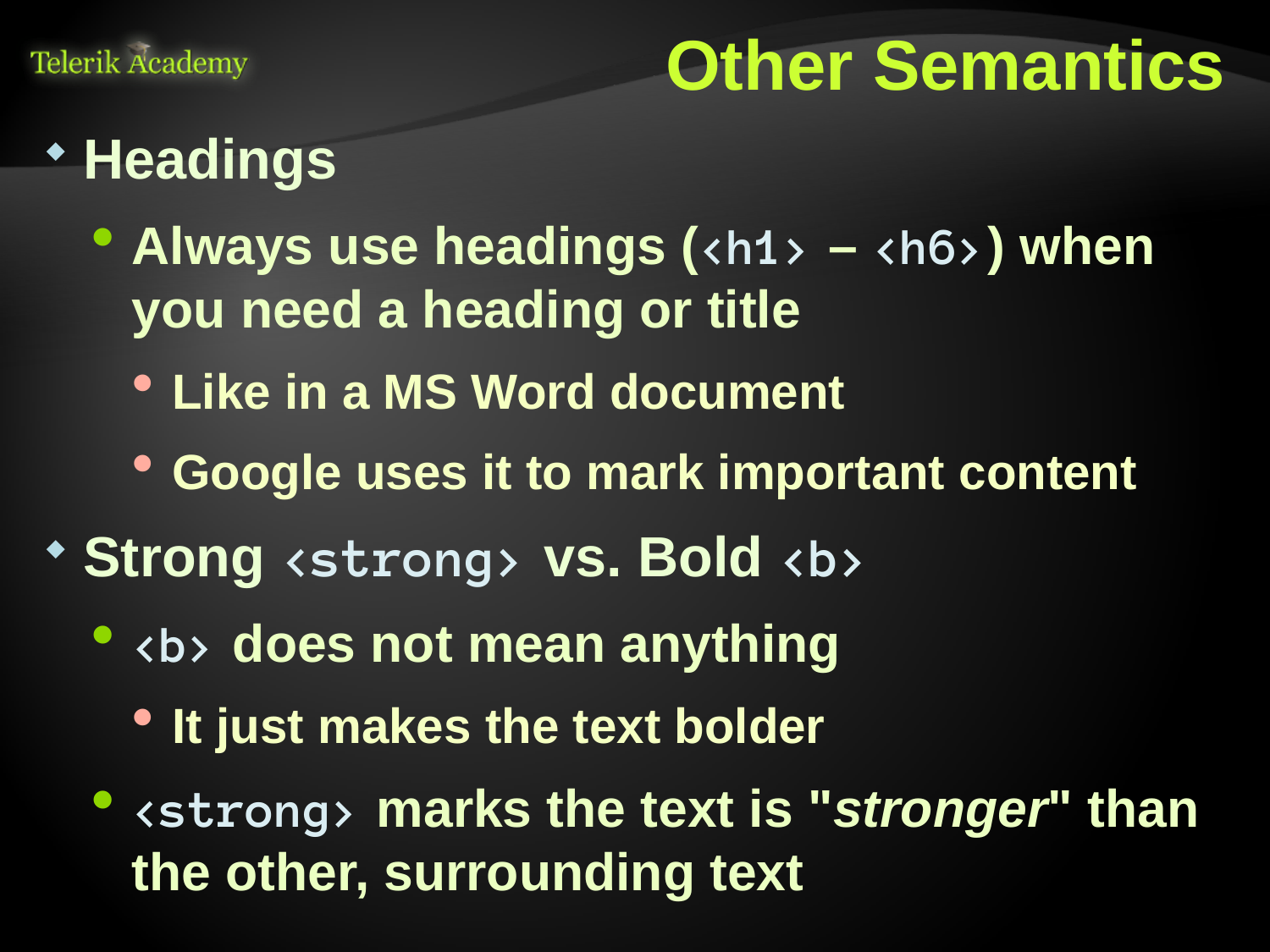

# Other Semantics
Headings
Always use headings (<h1> – <h6>) when you need a heading or title
Like in a MS Word document
Google uses it to mark important content
Strong <strong> vs. Bold <b>
<b> does not mean anything
It just makes the text bolder
<strong> marks the text is "stronger" than the other, surrounding text